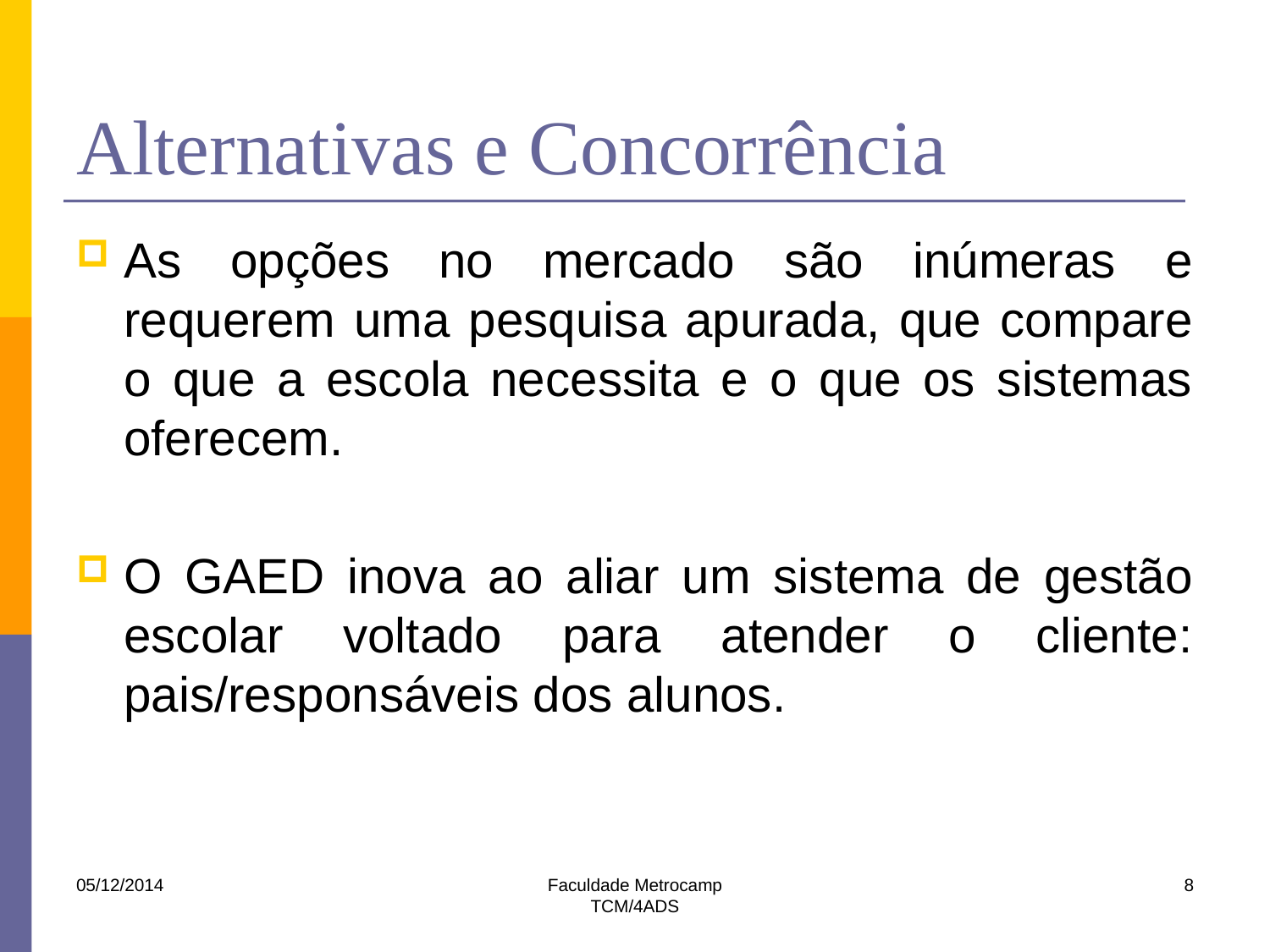

# Alternativas e Concorrência
As opções no mercado são inúmeras e requerem uma pesquisa apurada, que compare o que a escola necessita e o que os sistemas oferecem.

O GAED inova ao aliar um sistema de gestão escolar voltado para atender o cliente: pais/responsáveis dos alunos.
05/12/2014
Faculdade Metrocamp
TCM/4ADS

8